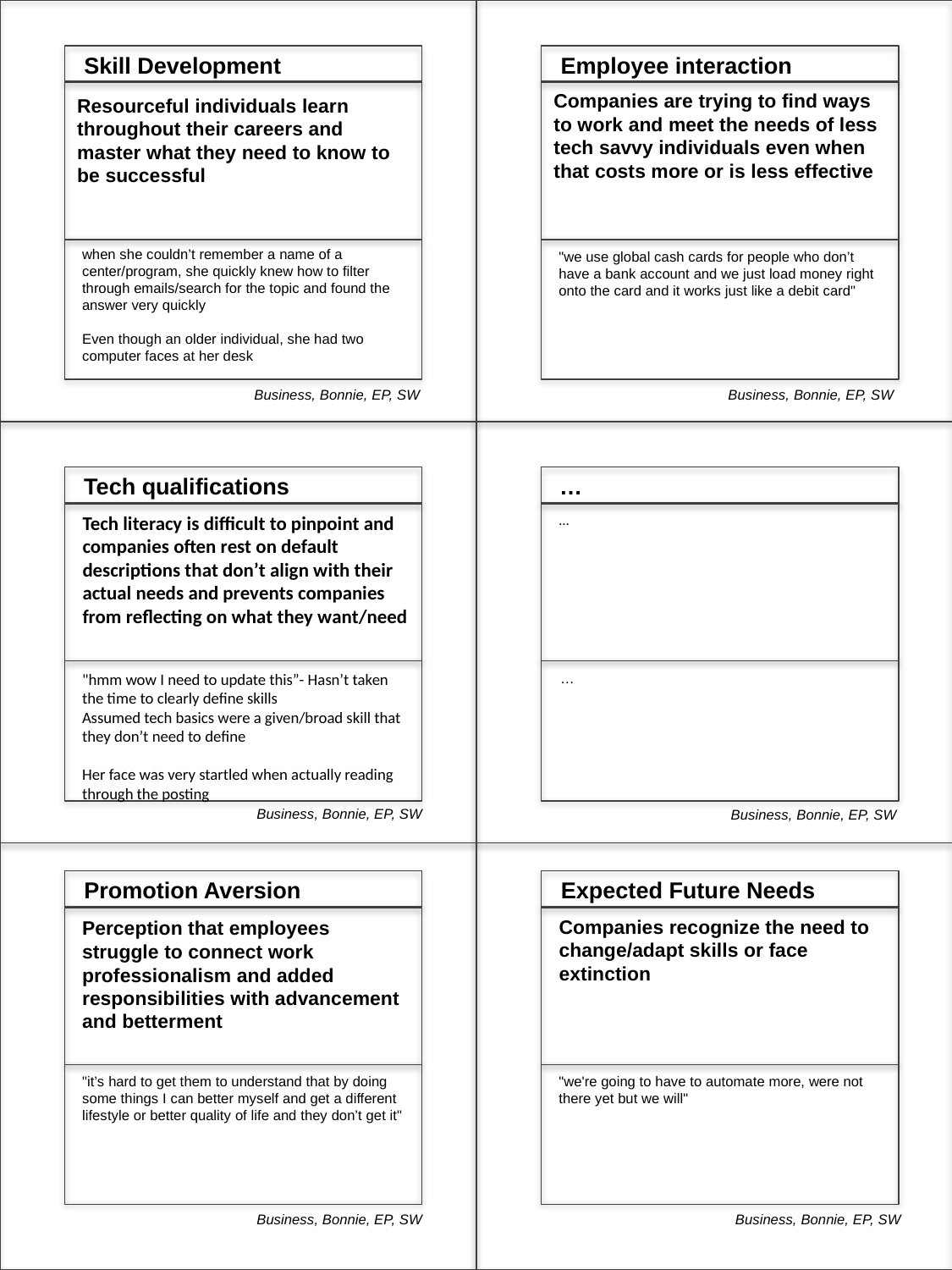

Skill Development

Resourceful individuals learn throughout their careers and master what they need to know to be successful

Business, Bonnie, EP, SW

Employee interaction

"we use global cash cards for people who don’t have a bank account and we just load money right onto the card and it works just like a debit card"
Companies are trying to find ways to work and meet the needs of less tech savvy individuals even when that costs more or is less effective
when she couldn’t remember a name of a center/program, she quickly knew how to filter through emails/search for the topic and found the answer very quickly

Even though an older individual, she had two computer faces at her desk

Business, Bonnie, EP, SW

Tech qualifications

Tech literacy is difficult to pinpoint and companies often rest on default descriptions that don’t align with their actual needs and prevents companies from reflecting on what they want/need

"hmm wow I need to update this”- Hasn’t taken the time to clearly define skills
Assumed tech basics were a given/broad skill that they don’t need to define

Her face was very startled when actually reading through the posting

…

…

…
Business, Bonnie, EP, SW
Business, Bonnie, EP, SW

Promotion Aversion

Perception that employees struggle to connect work professionalism and added responsibilities with advancement and betterment

"it’s hard to get them to understand that by doing some things I can better myself and get a different lifestyle or better quality of life and they don’t get it"

Expected Future Needs

Companies recognize the need to change/adapt skills or face extinction

"we're going to have to automate more, were not there yet but we will"
Business, Bonnie, EP, SW
Business, Bonnie, EP, SW